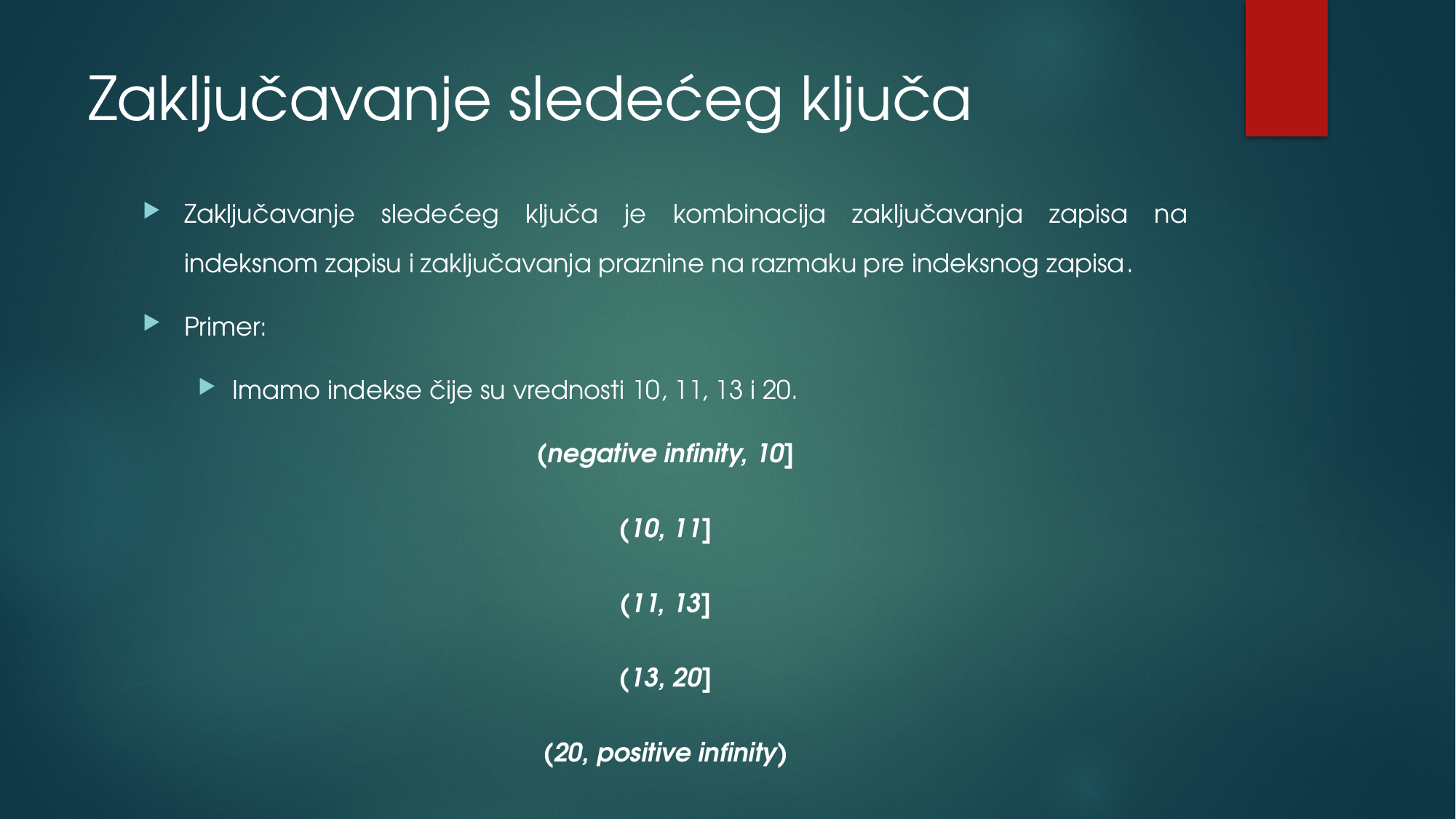

# Zaključavanje sledećeg ključa
Zaključavanje sledećeg ključa je kombinacija zaključavanja zapisa na indeksnom zapisu i zaključavanja praznine na razmaku pre indeksnog zapisa.
Primer:
Imamo indekse čije su vrednosti 10, 11, 13 i 20.
(negative infinity, 10]
(10, 11]
(11, 13]
(13, 20]
(20, positive infinity)